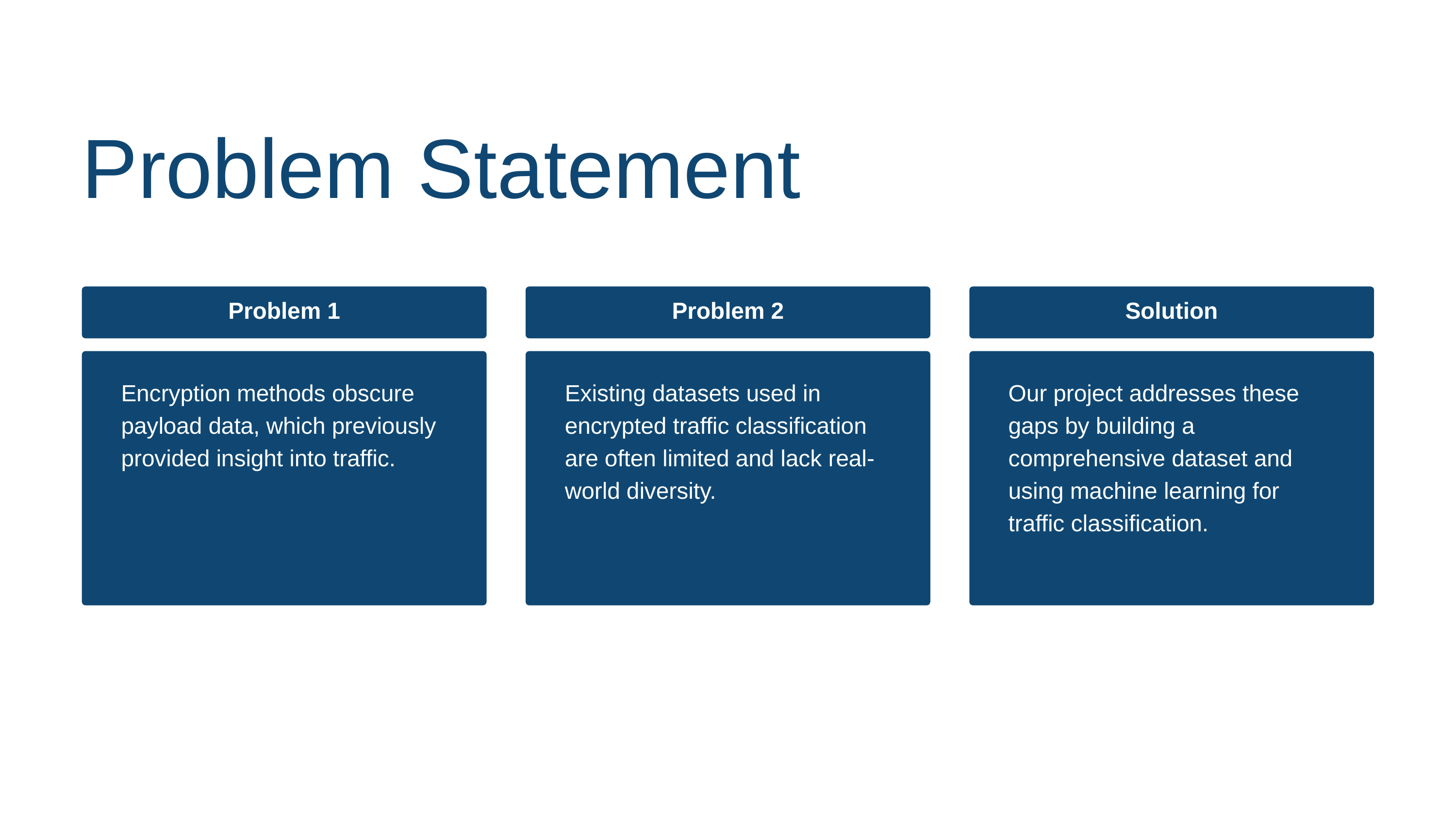

Problem Statement

Problem 1
Problem 2
Solution

Encryption methods obscure payload data, which previously provided insight into traffic.
Existing datasets used in encrypted traffic classification are often limited and lack real-world diversity.
Our project addresses these gaps by building a comprehensive dataset and using machine learning for traffic classification.